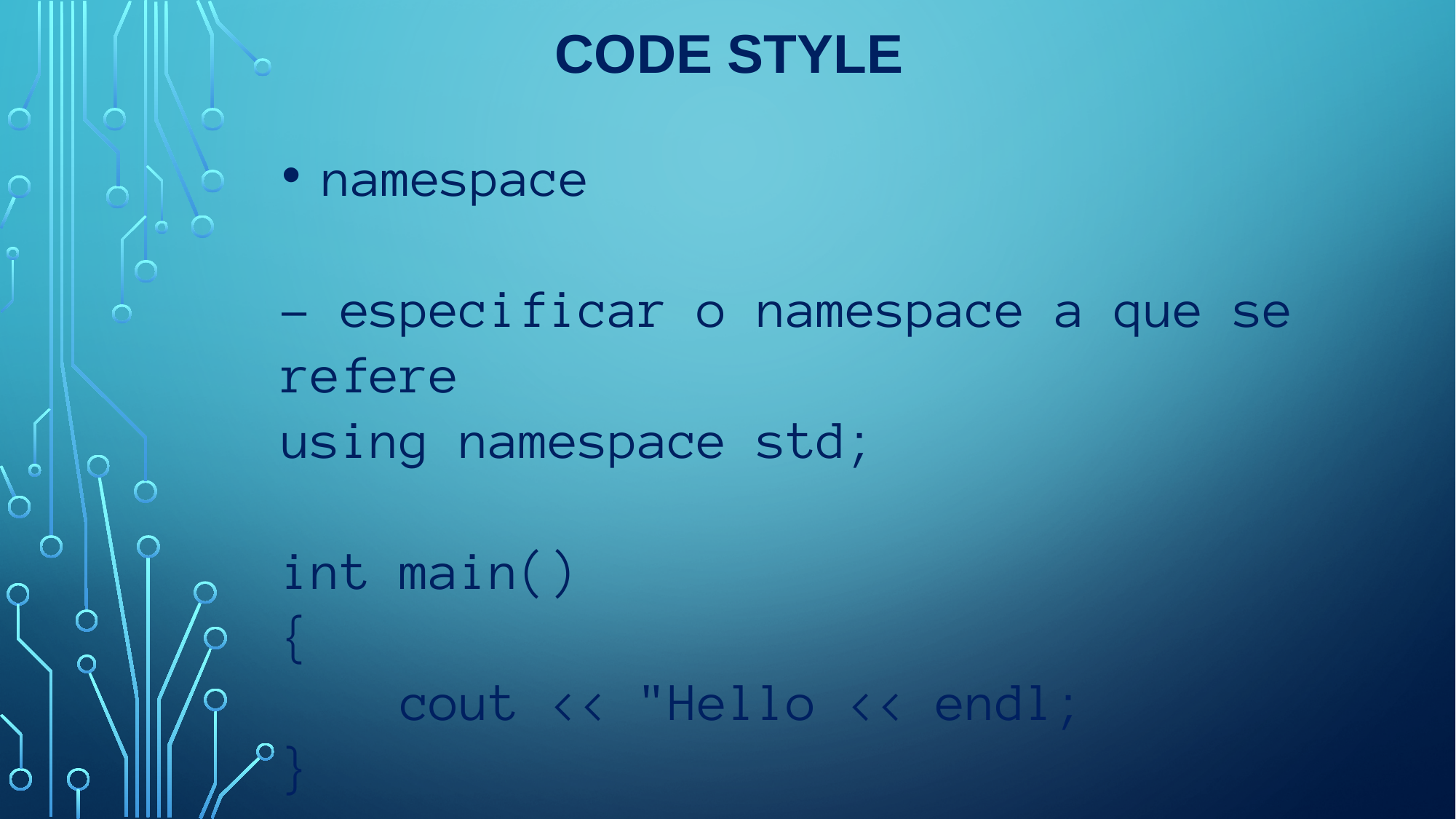

# Code Style
namespace

- especificar o namespace a que se refere
using namespace std;

int main()
{
    cout << "Hello << endl;
}

#include <iostream>

int main()
{
    std::cout << "Hello << std::endl;
}